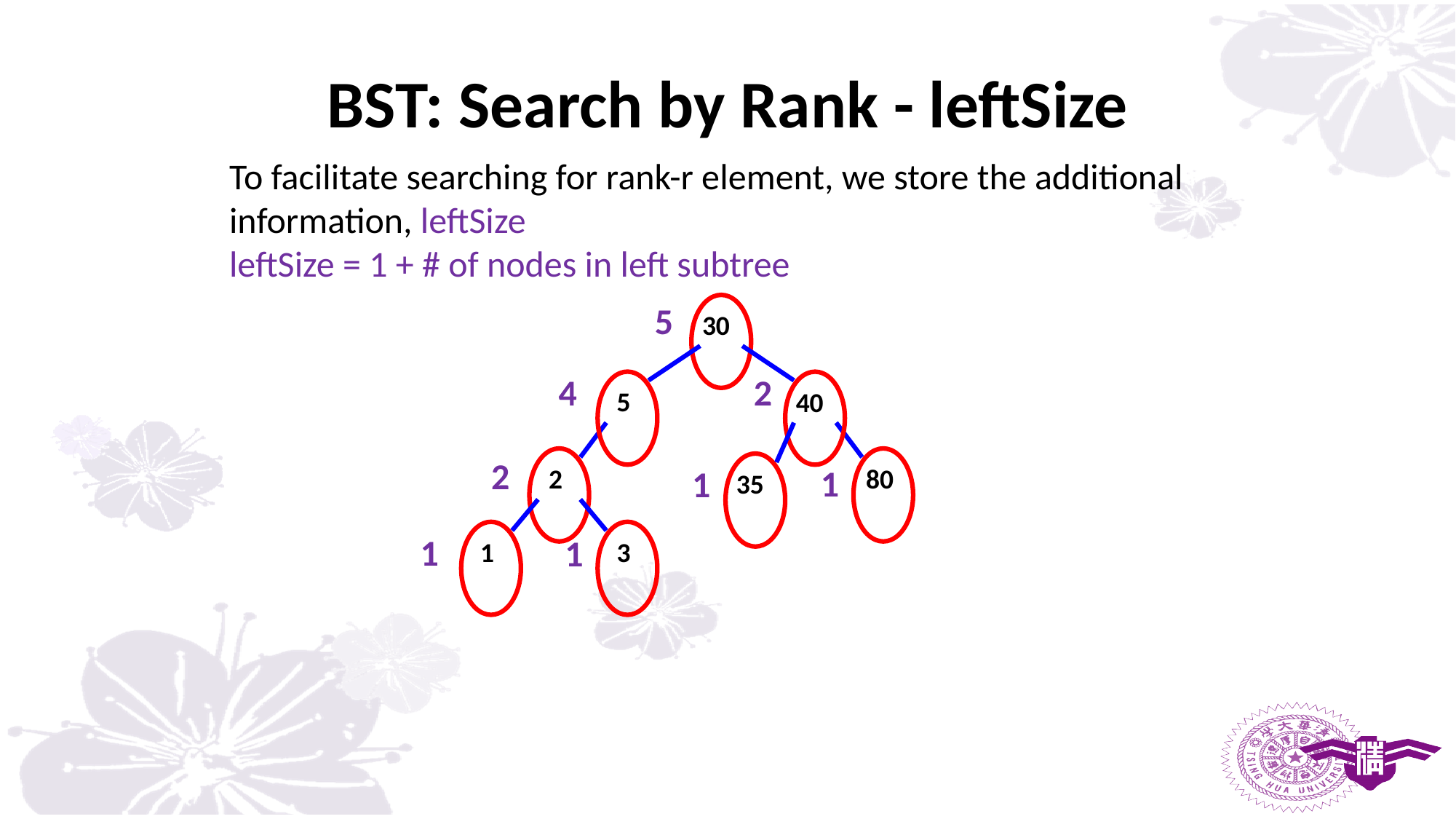

# BST: Search by Rank - leftSize
To facilitate searching for rank-r element, we store the additional information, leftSize
leftSize = 1 + # of nodes in left subtree
30

5

2
4
5

40

2

80

2
35

1
1
1

3

1
1